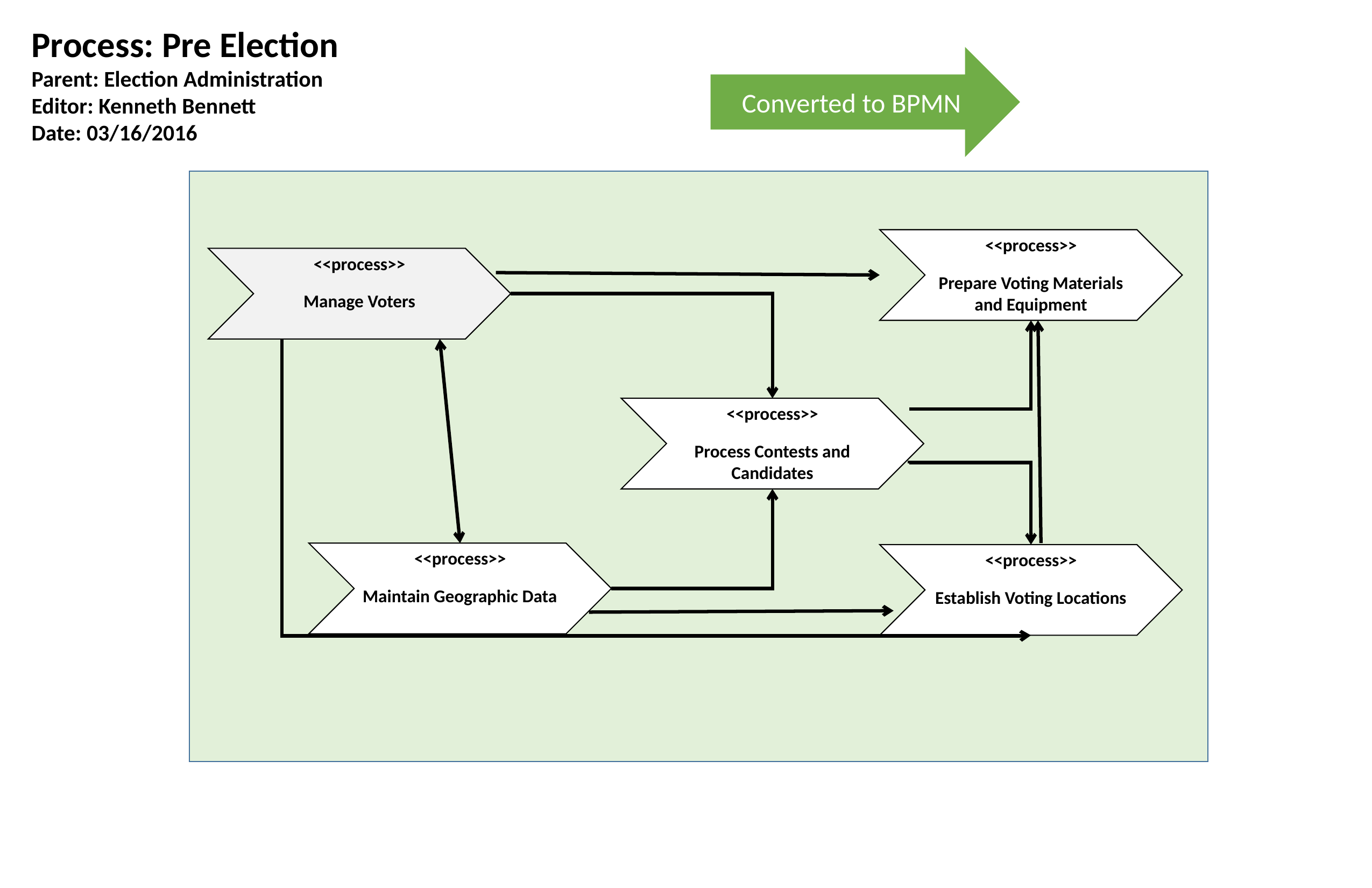

Process: Pre Election
Parent: Election Administration
Editor: Kenneth Bennett
Date: 03/16/2016
Converted to BPMN

<<process>>

Prepare Voting Materials and Equipment
<<process>>

Manage Voters
<<process>>

Process Contests and Candidates
<<process>>

Maintain Geographic Data
<<process>>

Establish Voting Locations